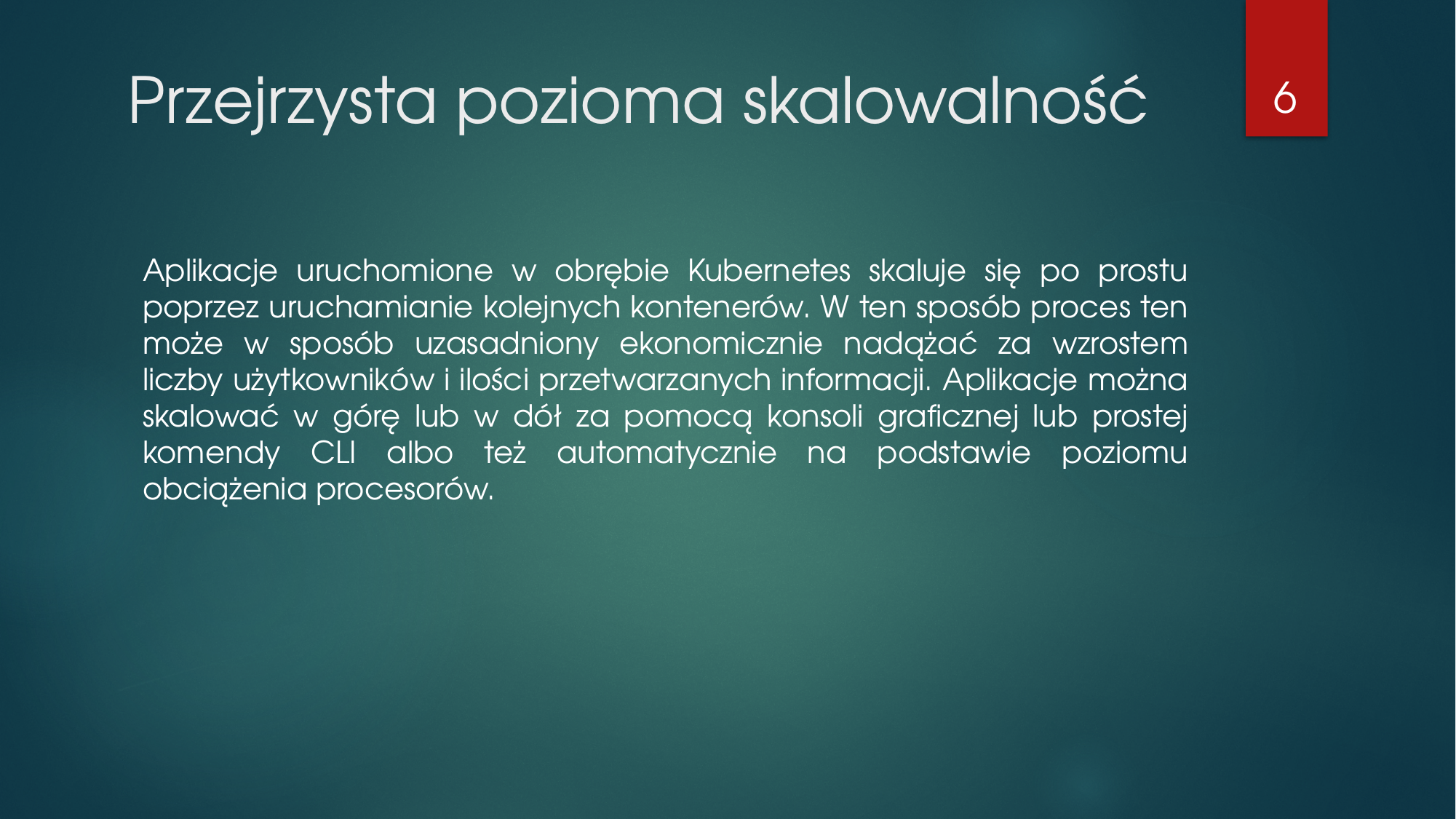

6
# Przejrzysta pozioma skalowalność
Aplikacje uruchomione w obrębie Kubernetes skaluje się po prostu poprzez uruchamianie kolejnych kontenerów. W ten sposób proces ten może w sposób uzasadniony ekonomicznie nadążać za wzrostem liczby użytkowników i ilości przetwarzanych informacji. Aplikacje można skalować w górę lub w dół za pomocą konsoli graficznej lub prostej komendy CLI albo też automatycznie na podstawie poziomu obciążenia procesorów.